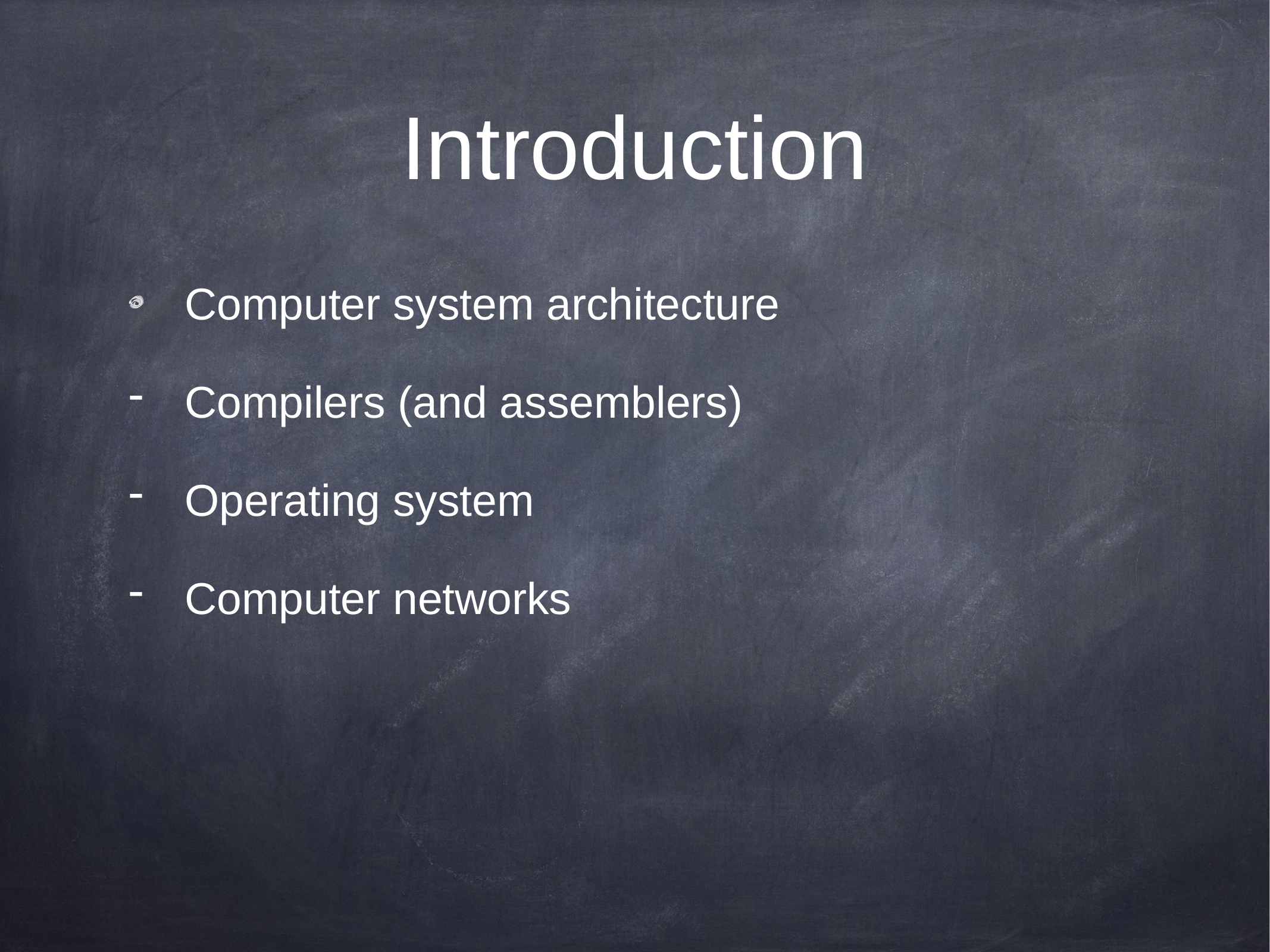

# Introduction
Computer system architecture
Compilers (and assemblers)
Operating system
Computer networks